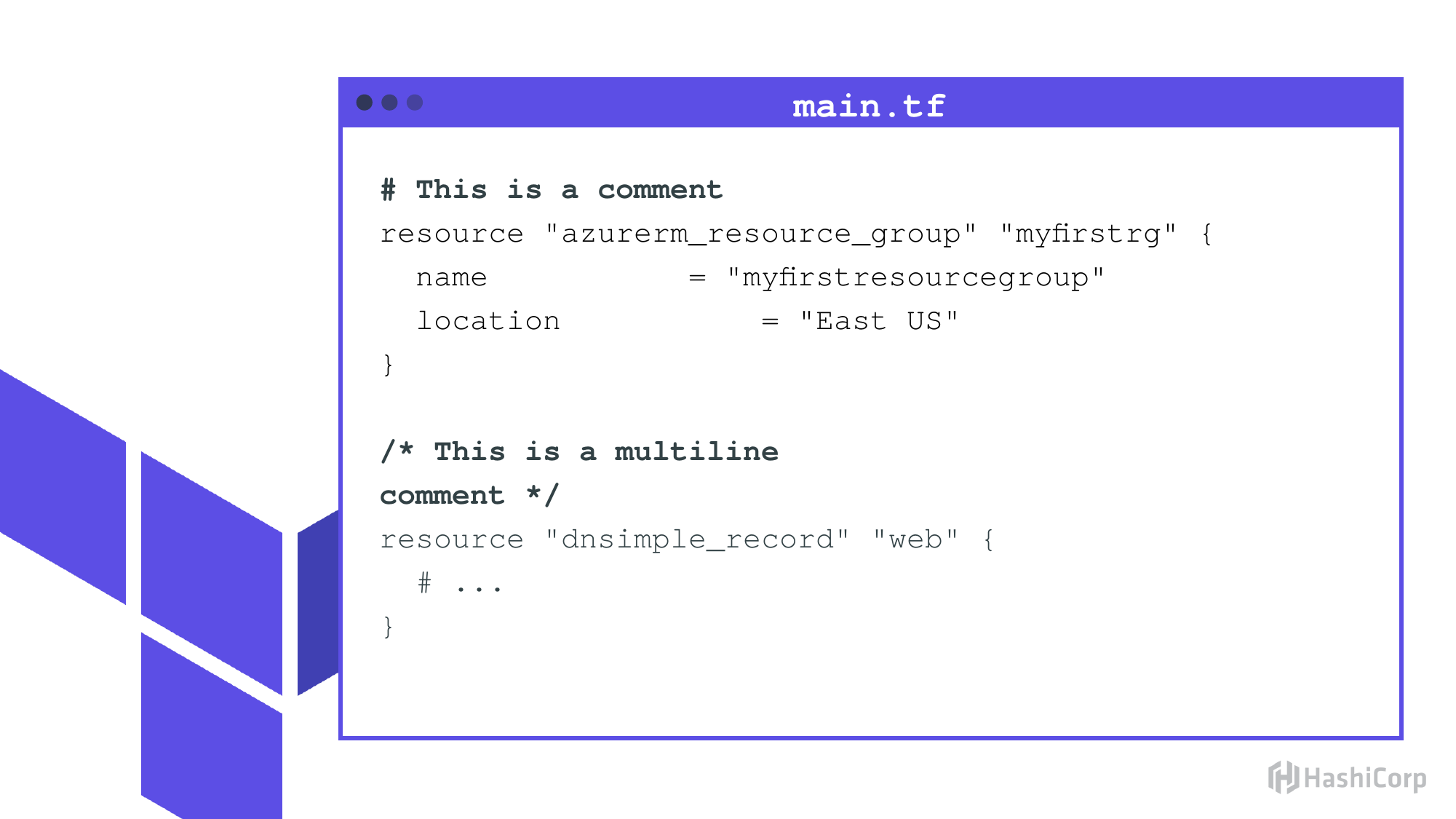

main.tf
# This is a comment
resource "azurerm_resource_group" "myfirstrg" {
  name           = "myfirstresourcegroup"
  location		   = "East US"
}

/* This is a multiline
comment */
resource "dnsimple_record" "web" {
  # ...
}